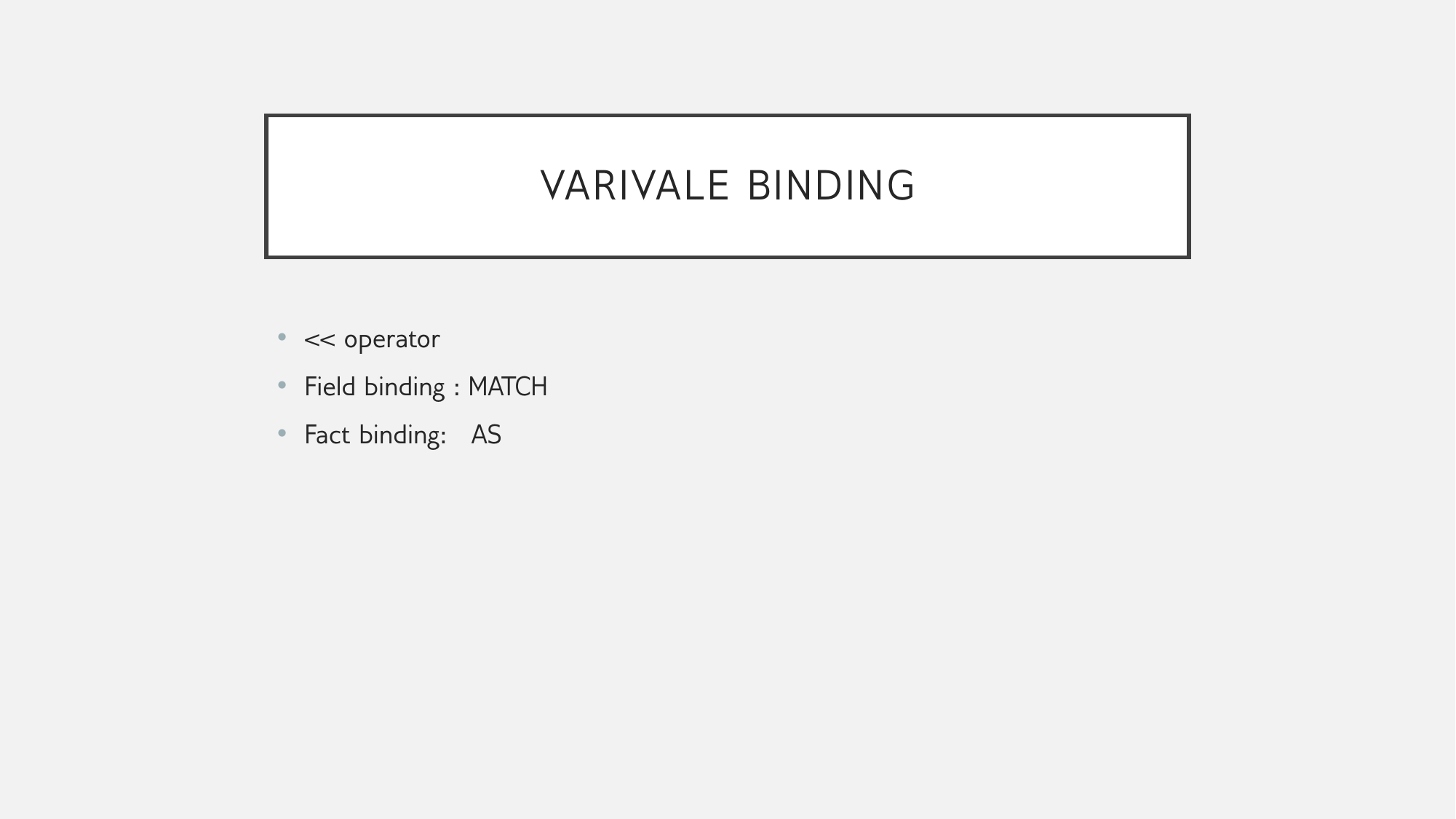

# Varivale binding
<< operator
Field binding : MATCH
Fact binding:   AS